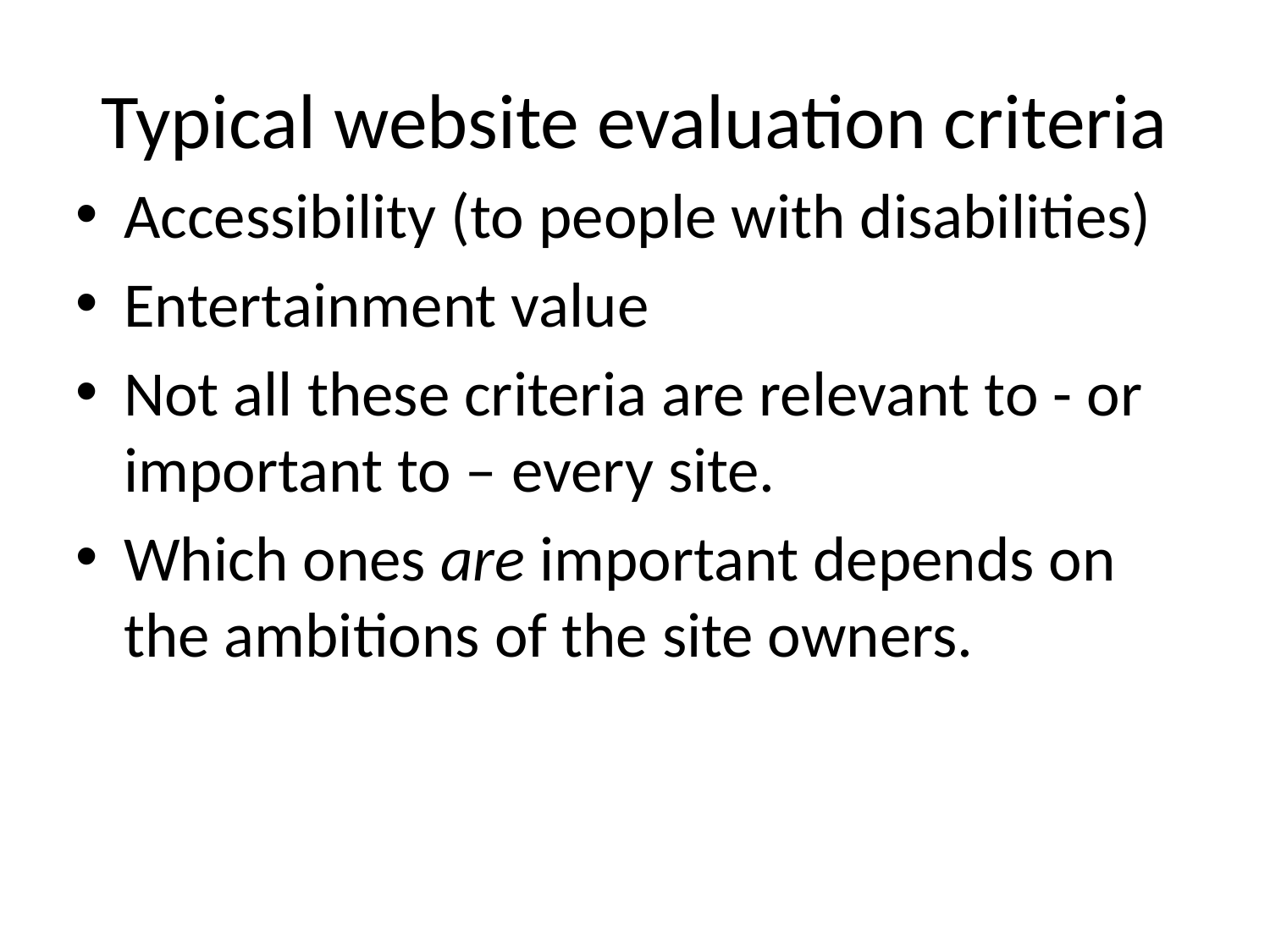

# Typical website evaluation criteria
Accessibility (to people with disabilities)
Entertainment value
Not all these criteria are relevant to - or important to – every site.
Which ones are important depends on the ambitions of the site owners.